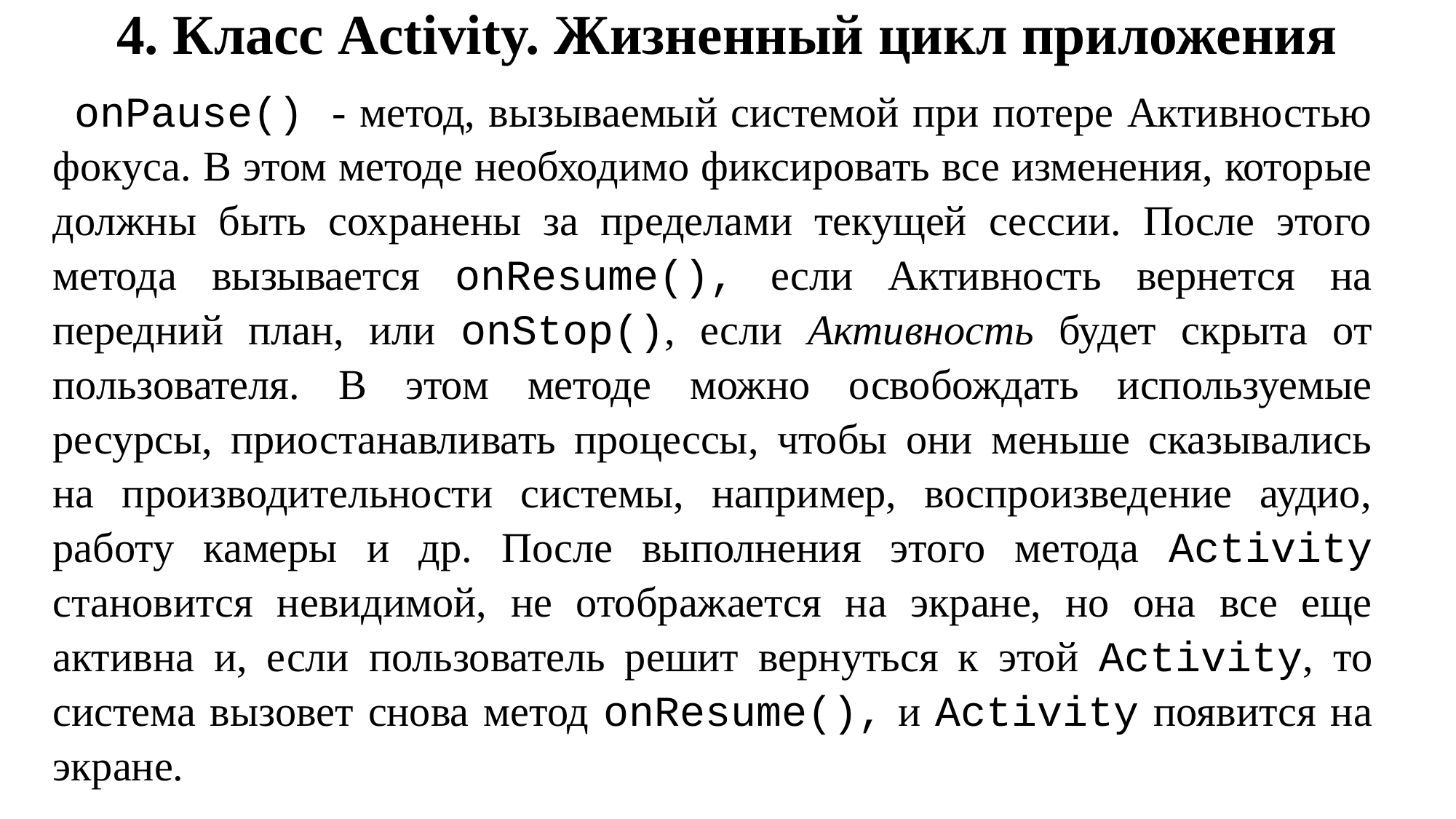

# 4. Класс Activity. Жизненный цикл приложения
onPause() - метод, вызываемый системой при потере Активностью фокуса. В этом методе необходимо фиксировать все изменения, которые должны быть сохранены за пределами текущей сессии. После этого метода вызывается onResume(), если Активность вернется на передний план, или оnStop(), если Активность будет скрыта от пользователя. В этом методе можно освобождать используемые ресурсы, приостанавливать процессы, чтобы они меньше сказывались на производительности системы, например, воспроизведение аудио, работу камеры и др. После выполнения этого метода Activity становится невидимой, не отображается на экране, но она все еще активна и, если пользователь решит вернуться к этой Activity, то система вызовет снова метод onResume(), и Activity появится на экране.